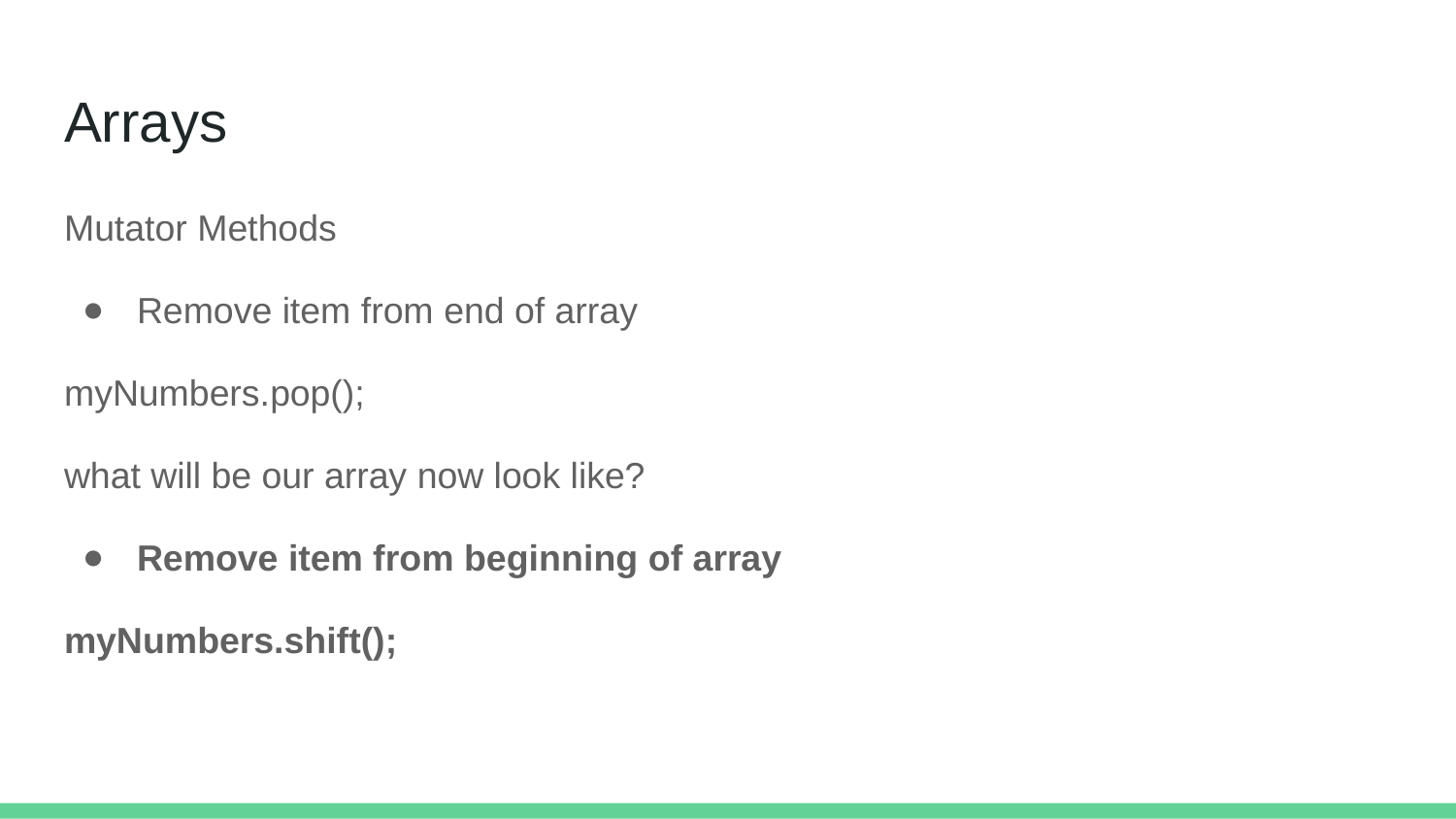

# Arrays
Mutator Methods
Remove item from end of array
myNumbers.pop();
what will be our array now look like?
Remove item from beginning of array
myNumbers.shift();